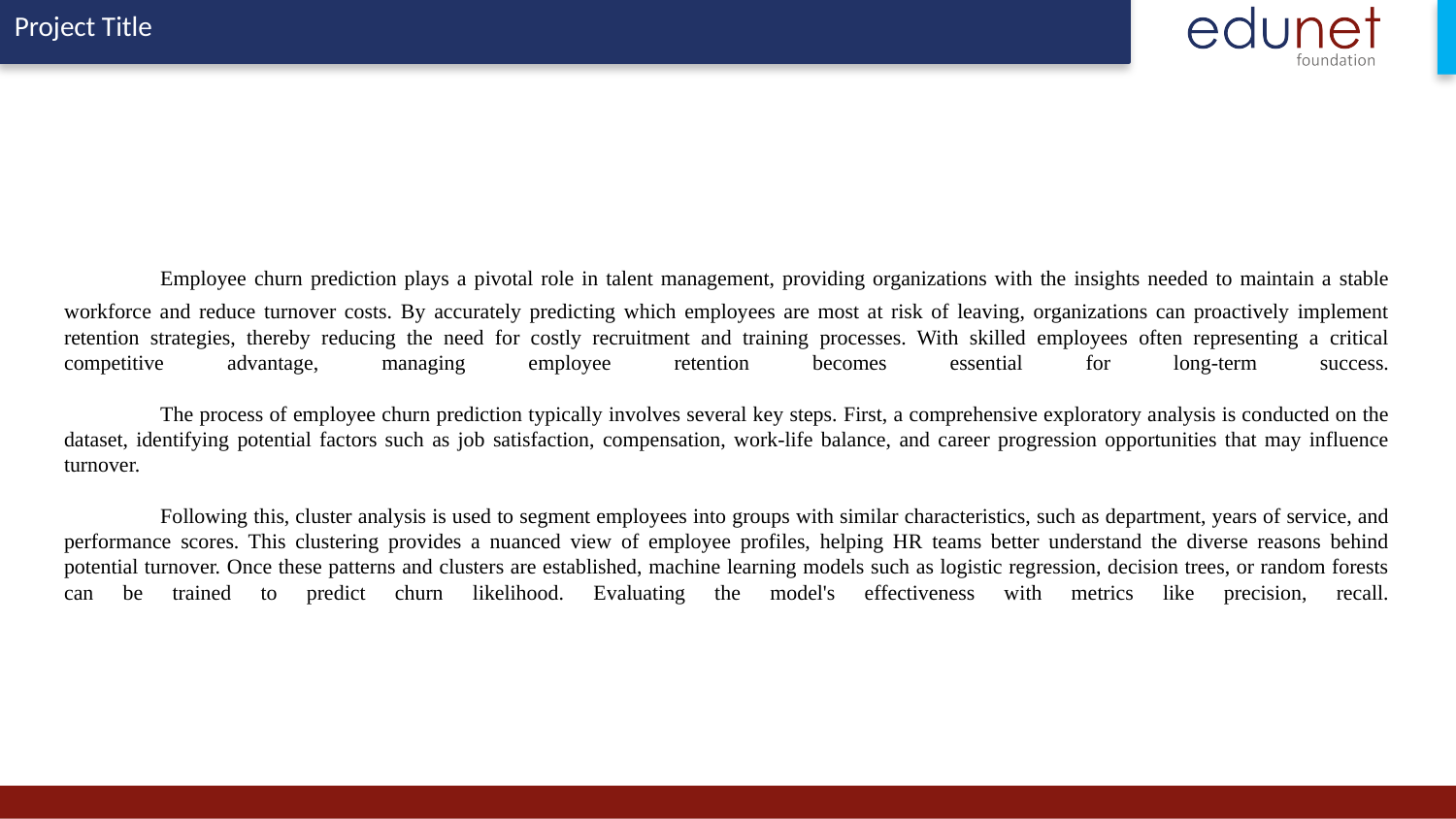

# Employee churn prediction plays a pivotal role in talent management, providing organizations with the insights needed to maintain a stable workforce and reduce turnover costs. By accurately predicting which employees are most at risk of leaving, organizations can proactively implement retention strategies, thereby reducing the need for costly recruitment and training processes. With skilled employees often representing a critical competitive advantage, managing employee retention becomes essential for long-term success. The process of employee churn prediction typically involves several key steps. First, a comprehensive exploratory analysis is conducted on the dataset, identifying potential factors such as job satisfaction, compensation, work-life balance, and career progression opportunities that may influence turnover. Following this, cluster analysis is used to segment employees into groups with similar characteristics, such as department, years of service, and performance scores. This clustering provides a nuanced view of employee profiles, helping HR teams better understand the diverse reasons behind potential turnover. Once these patterns and clusters are established, machine learning models such as logistic regression, decision trees, or random forests can be trained to predict churn likelihood. Evaluating the model's effectiveness with metrics like precision, recall.